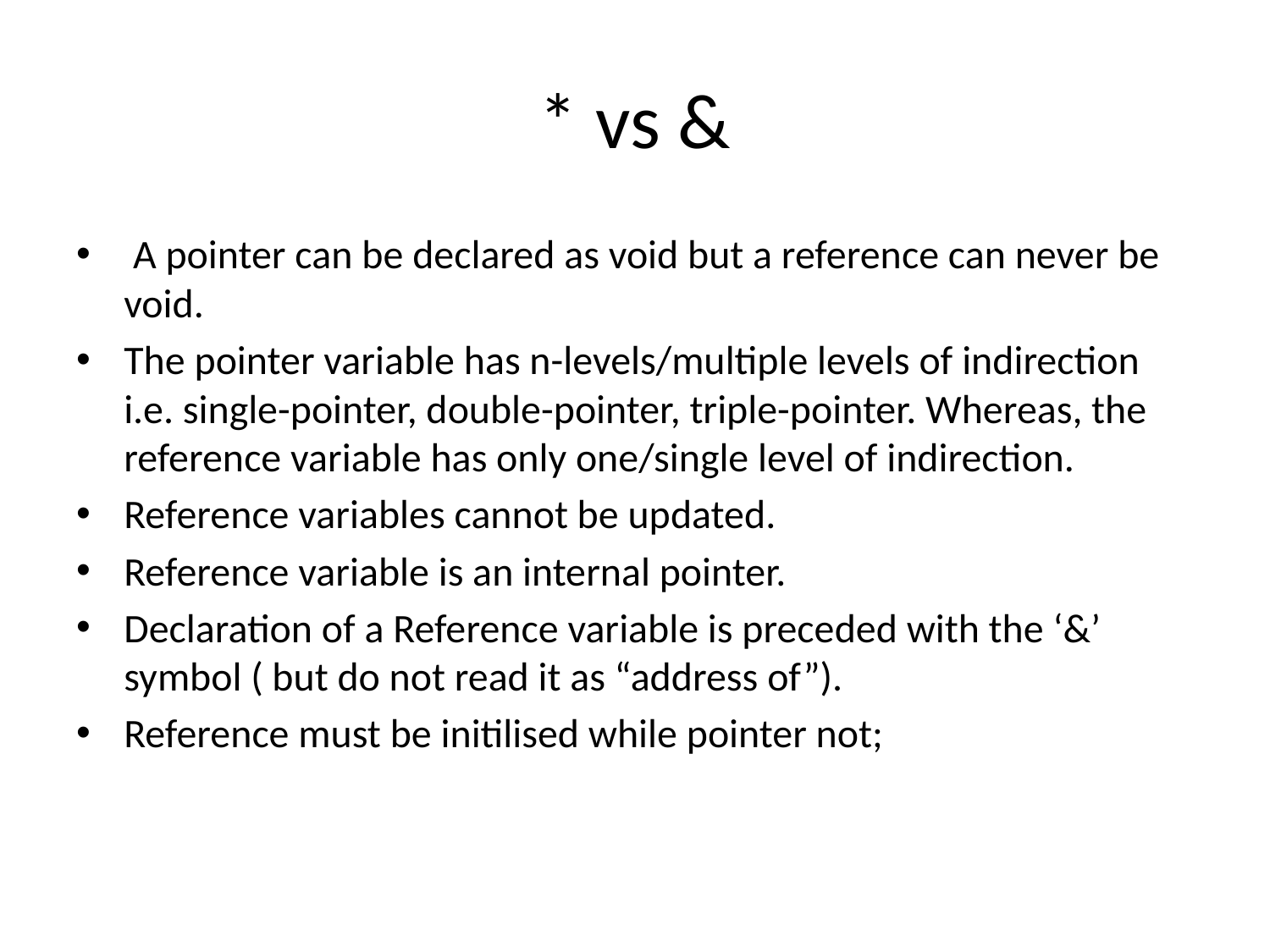

# * vs &
 A pointer can be declared as void but a reference can never be void.
The pointer variable has n-levels/multiple levels of indirection i.e. single-pointer, double-pointer, triple-pointer. Whereas, the reference variable has only one/single level of indirection.
Reference variables cannot be updated.
Reference variable is an internal pointer.
Declaration of a Reference variable is preceded with the ‘&’ symbol ( but do not read it as “address of”).
Reference must be initilised while pointer not;